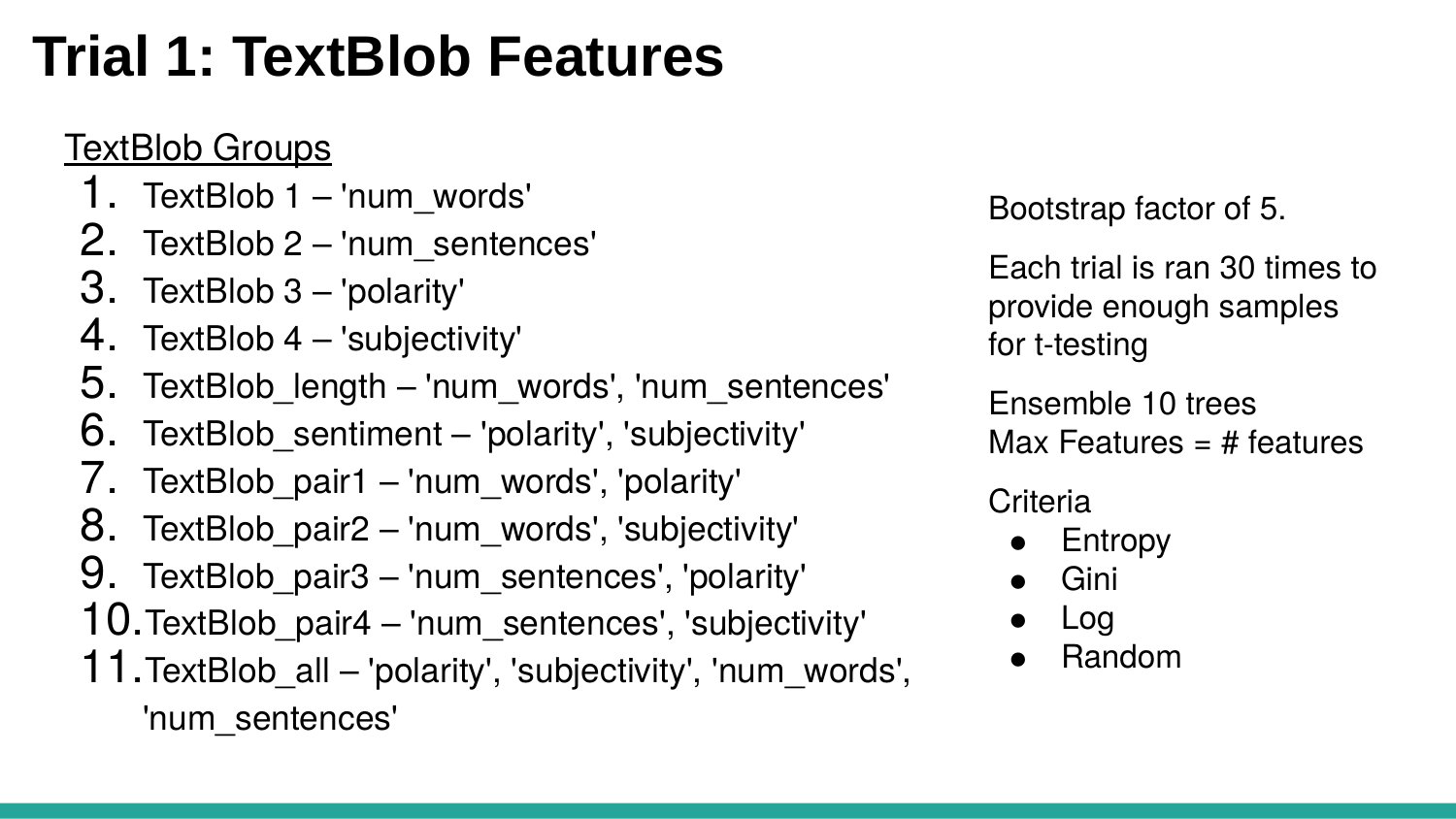

# Trial 1: TextBlob Features

TextBlob Groups
TextBlob 1 – 'num_words'
TextBlob 2 – 'num_sentences'
TextBlob 3 – 'polarity'
TextBlob 4 – 'subjectivity'
TextBlob_length – 'num_words', 'num_sentences'
TextBlob_sentiment – 'polarity', 'subjectivity'
TextBlob_pair1 – 'num_words', 'polarity'
TextBlob_pair2 – 'num_words', 'subjectivity'
TextBlob_pair3 – 'num_sentences', 'polarity'
TextBlob_pair4 – 'num_sentences', 'subjectivity'
TextBlob_all – 'polarity', 'subjectivity', 'num_words', 'num_sentences'

Bootstrap factor of 5.
Each trial is ran 30 times to provide enough samples for t-testing
Ensemble 10 trees
Max Features = # features
Criteria
Entropy
Gini
Log
Random